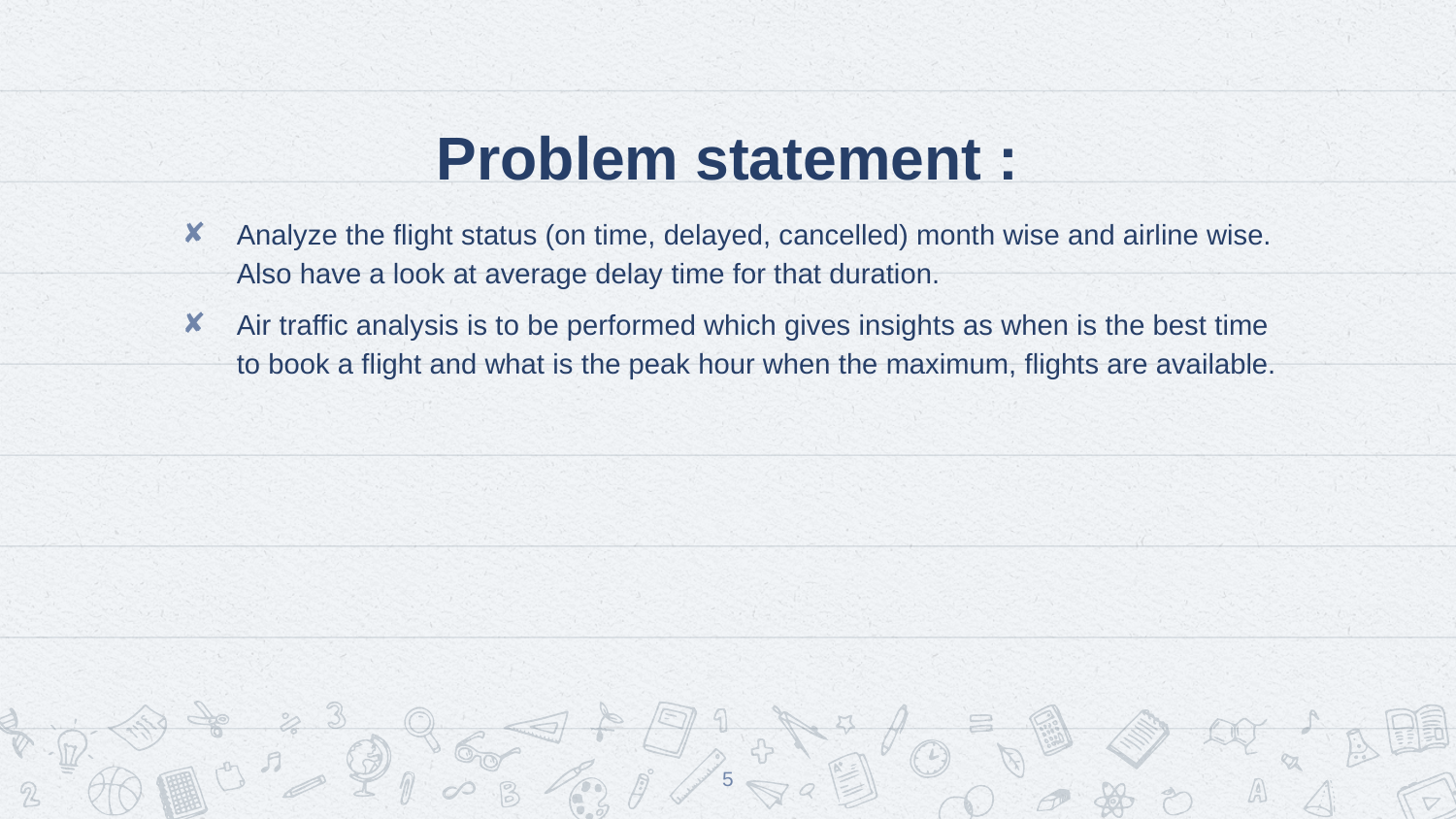

# Problem statement :
Analyze the flight status (on time, delayed, cancelled) month wise and airline wise. Also have a look at average delay time for that duration.
Air traffic analysis is to be performed which gives insights as when is the best time to book a flight and what is the peak hour when the maximum, flights are available.

5